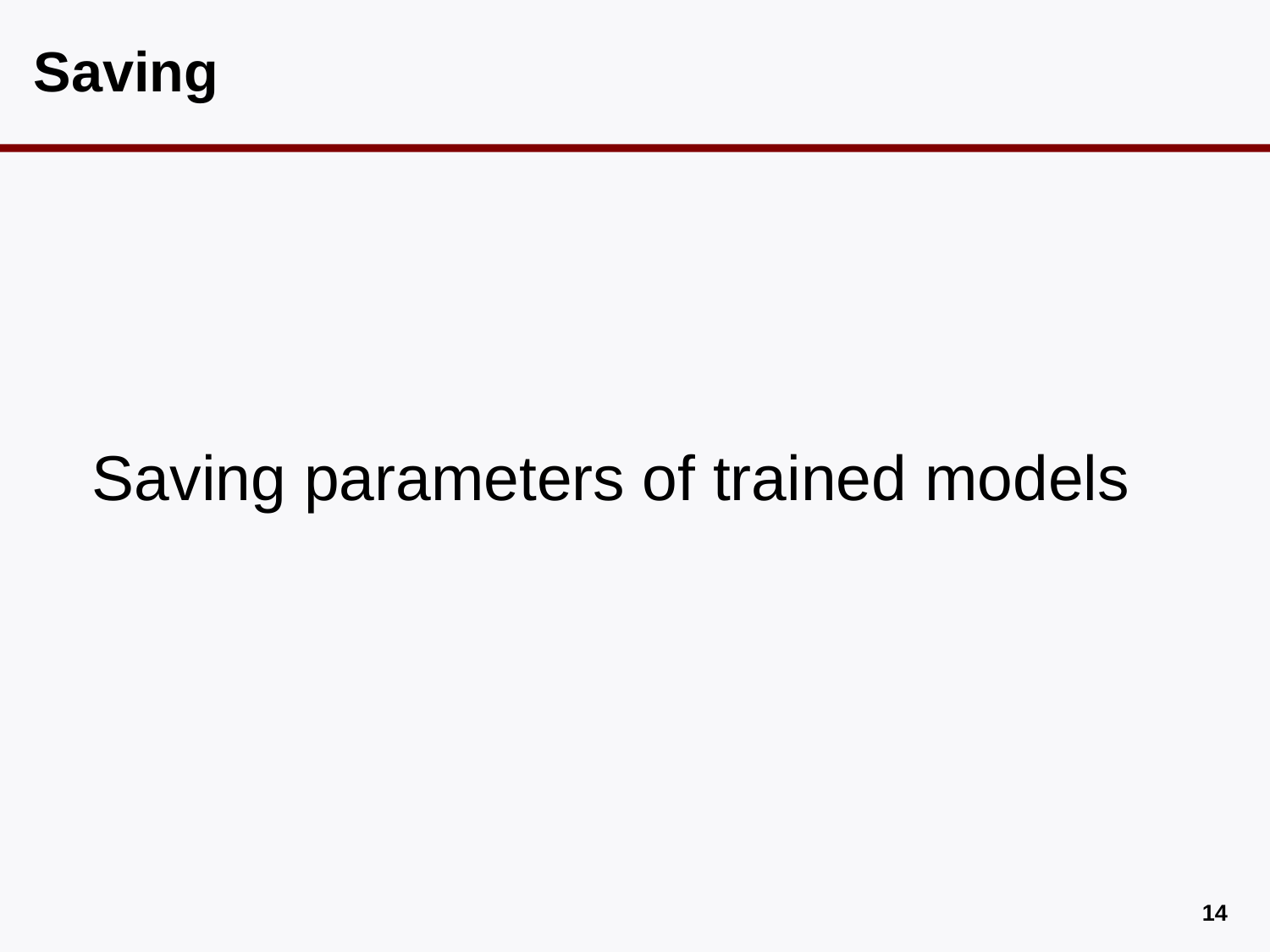

# Saving
Saving parameters of trained models
14